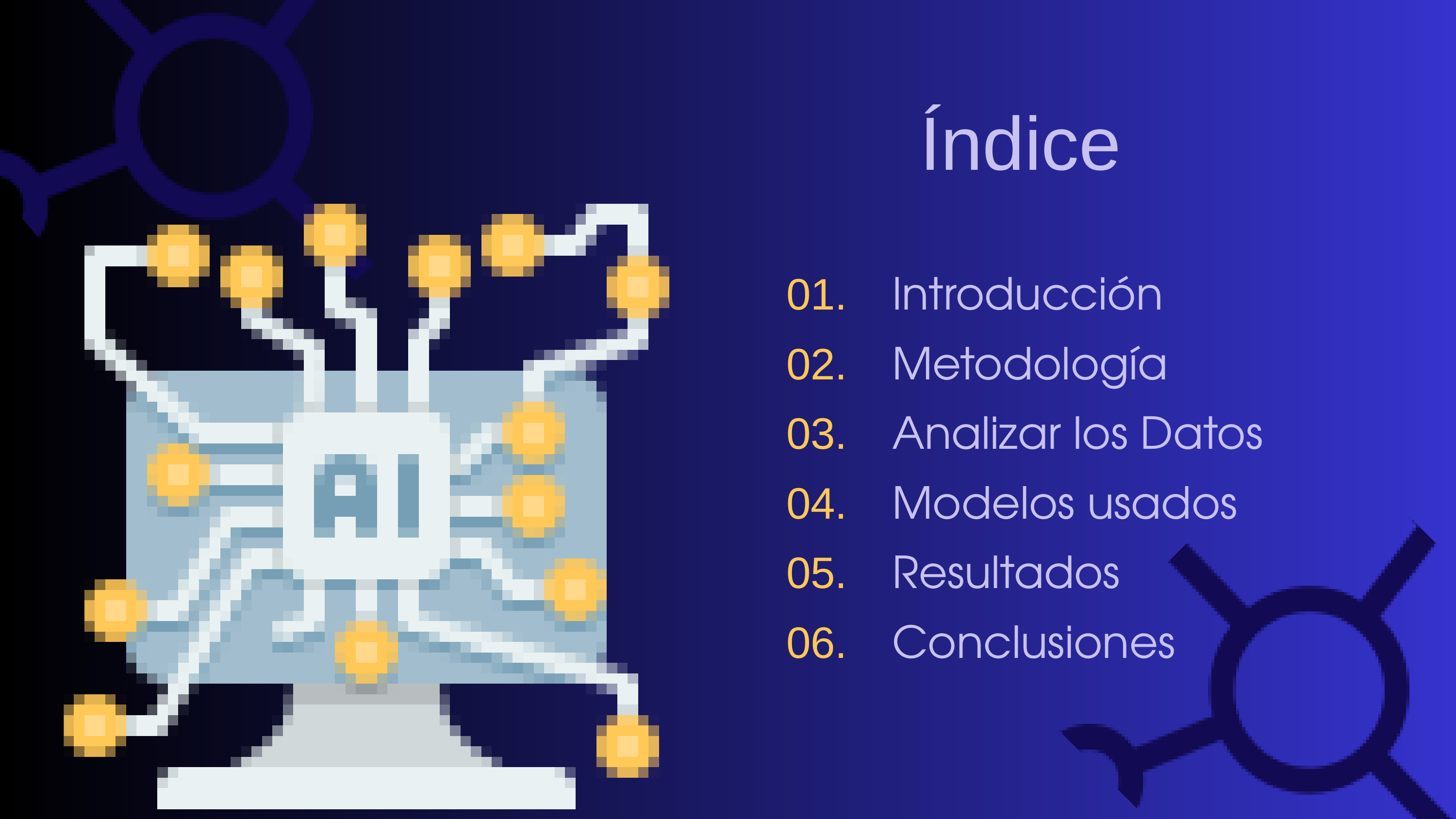

Índice

01.
02.
03.
04.
05.
06.
Introducción
Metodología
Analizar los Datos
Modelos usados
Resultados
Conclusiones